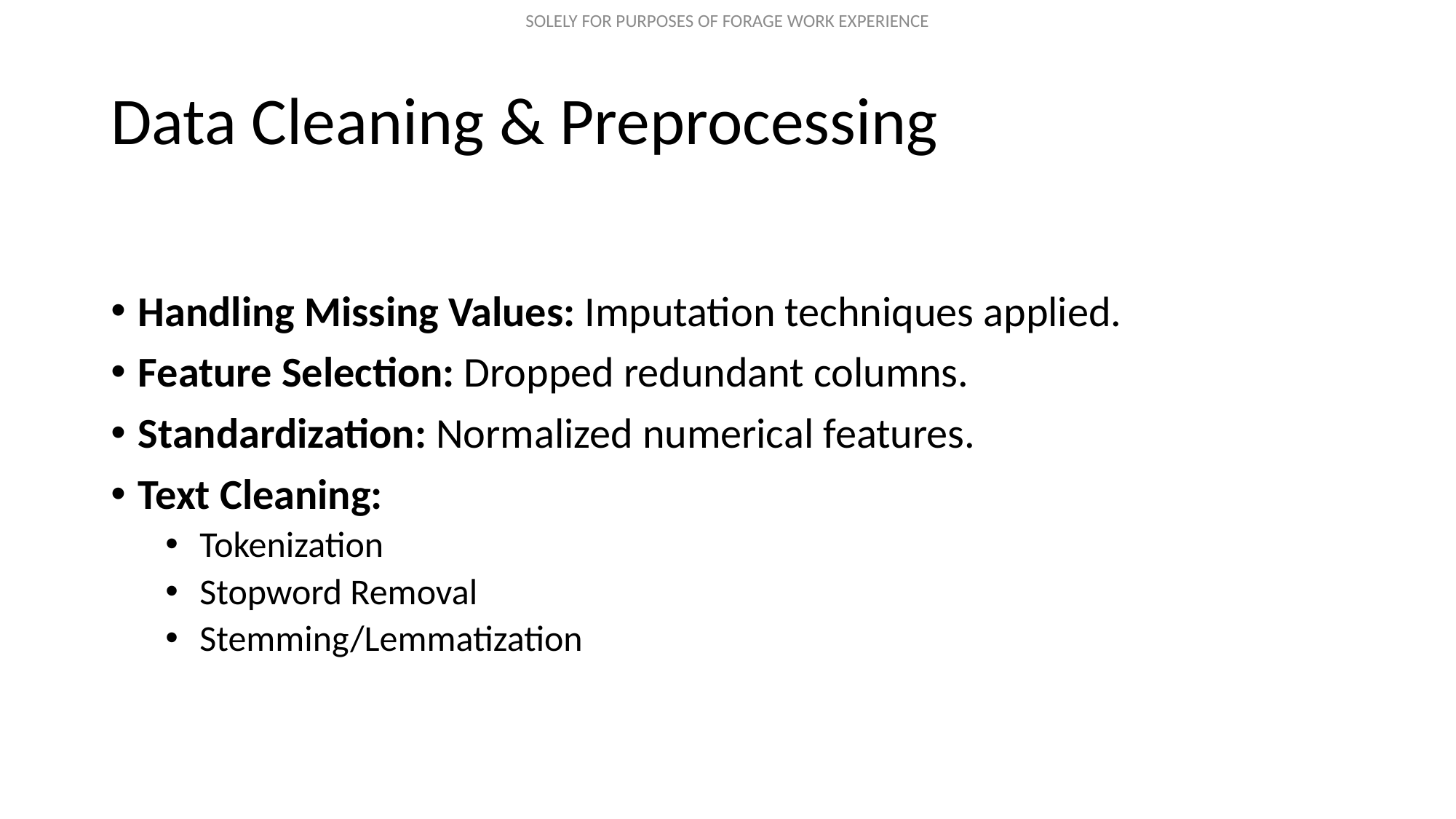

# Data Cleaning & Preprocessing

Handling Missing Values: Imputation techniques applied.
Feature Selection: Dropped redundant columns.
Standardization: Normalized numerical features.
Text Cleaning:
Tokenization
Stopword Removal
Stemming/Lemmatization